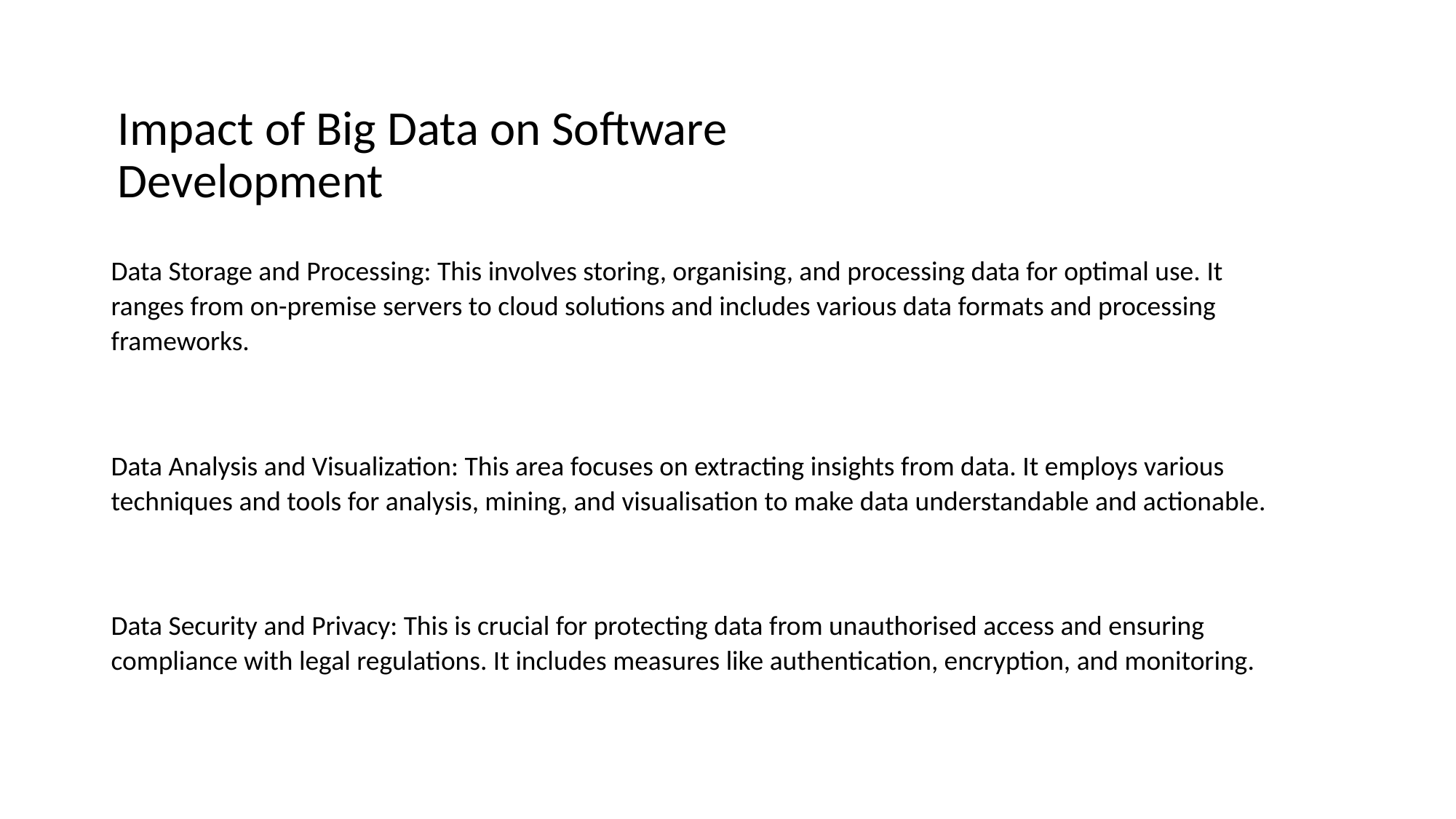

# Impact of Big Data on Software Development
Data Storage and Processing: This involves storing, organising, and processing data for optimal use. It ranges from on-premise servers to cloud solutions and includes various data formats and processing frameworks.

Data Analysis and Visualization: This area focuses on extracting insights from data. It employs various techniques and tools for analysis, mining, and visualisation to make data understandable and actionable.

Data Security and Privacy: This is crucial for protecting data from unauthorised access and ensuring compliance with legal regulations. It includes measures like authentication, encryption, and monitoring.